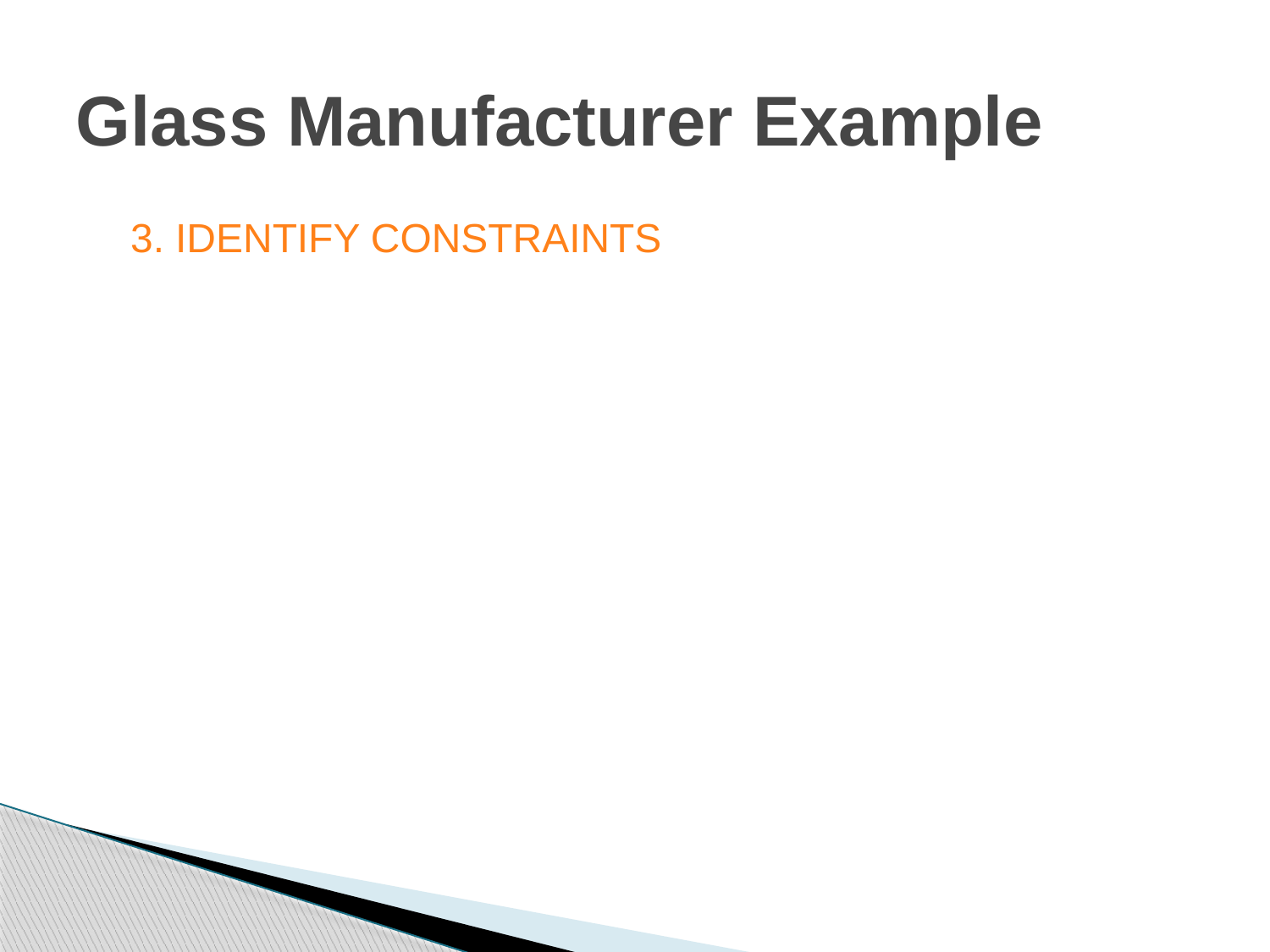

# Glass Manufacturer Example
3. IDENTIFY CONSTRAINTS